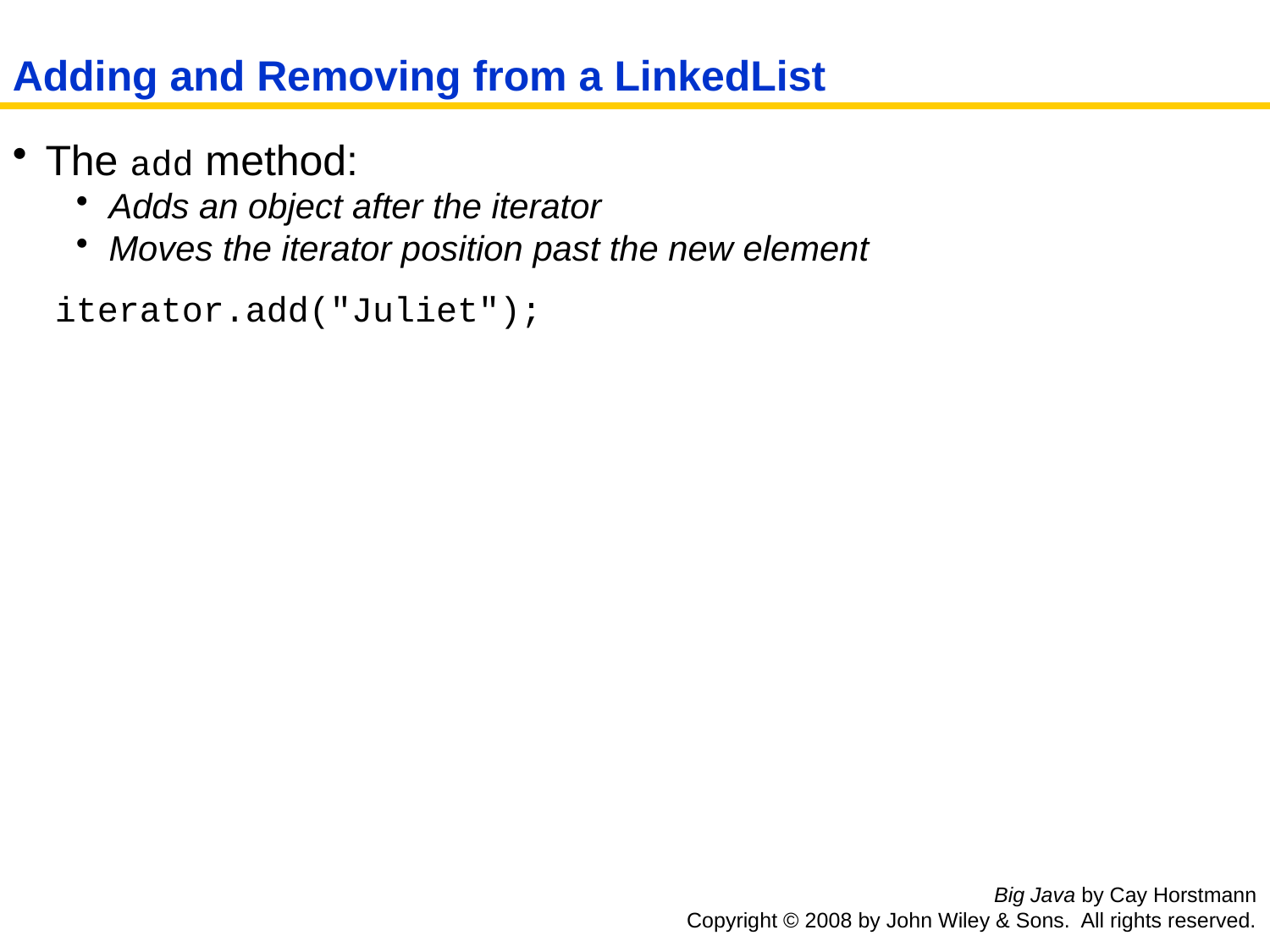

Adding and Removing from a LinkedList

The add method:
Adds an object after the iterator
Moves the iterator position past the new element
  iterator.add("Juliet");
Big Java by Cay Horstmann
Copyright © 2008 by John Wiley & Sons.  All rights reserved.